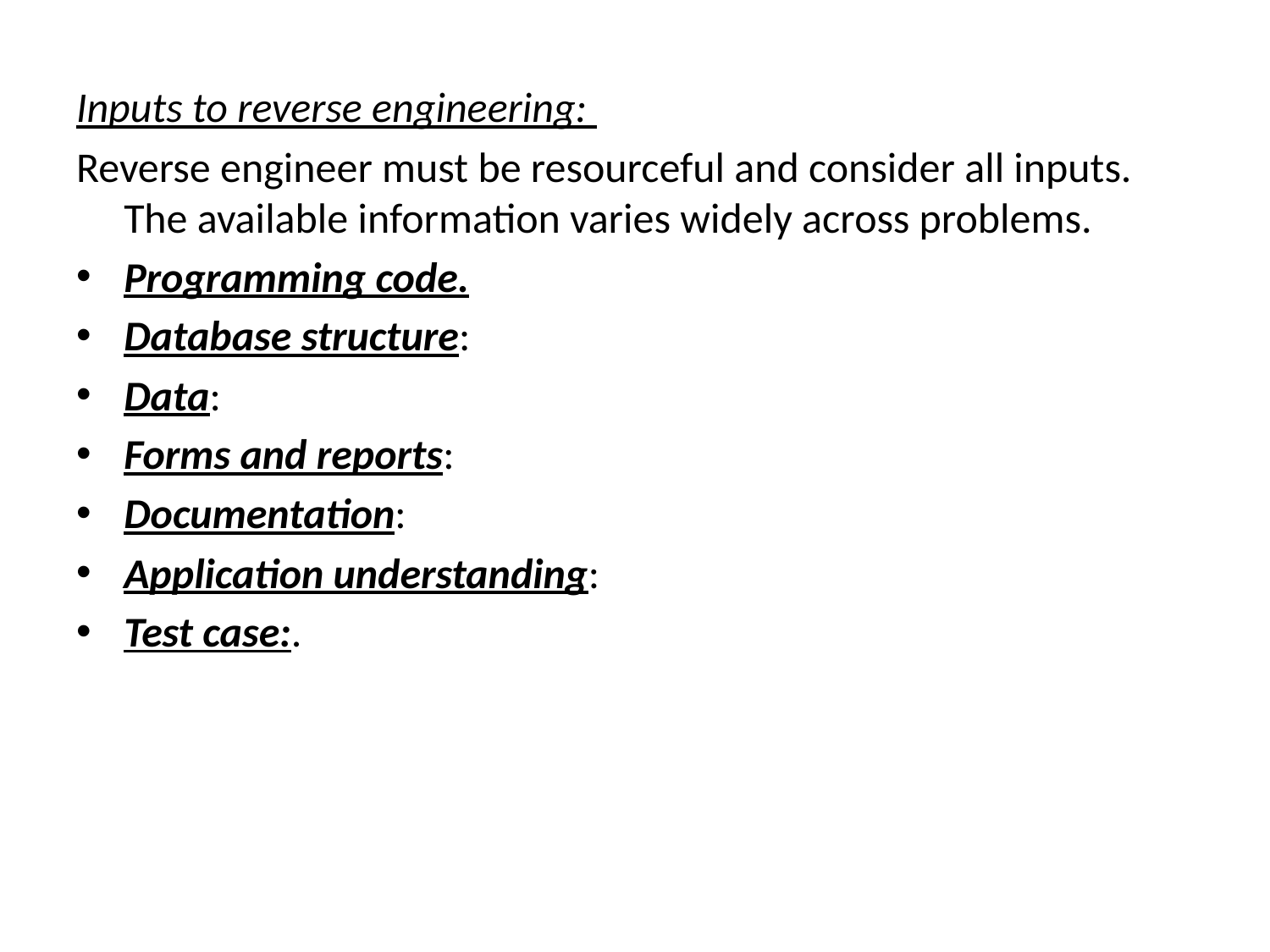

Inputs to reverse engineering:
Reverse engineer must be resourceful and consider all inputs. The available information varies widely across problems.
Programming code.
Database structure:
Data:
Forms and reports:
Documentation:
Application understanding:
Test case:.